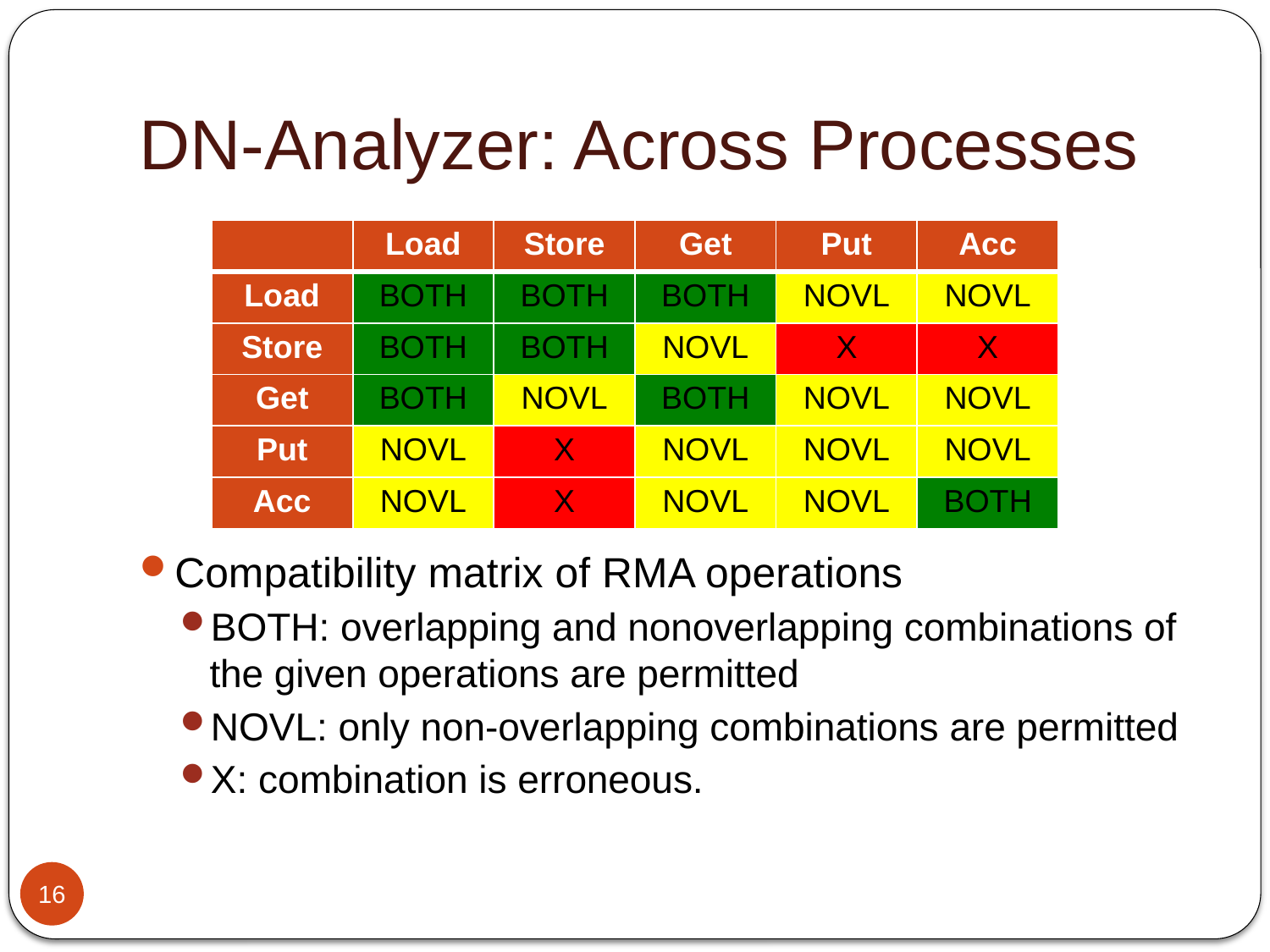

# DN-Analyzer: Across Processes
|  | Load | Store | Get | Put | Acc |
| --- | --- | --- | --- | --- | --- |
| Load | BOTH | BOTH | BOTH | NOVL | NOVL |
| Store | BOTH | BOTH | NOVL | X | X |
| Get | BOTH | NOVL | BOTH | NOVL | NOVL |
| Put | NOVL | X | NOVL | NOVL | NOVL |
| Acc | NOVL | X | NOVL | NOVL | BOTH |
Compatibility matrix of RMA operations
BOTH: overlapping and nonoverlapping combinations of the given operations are permitted
NOVL: only non-overlapping combinations are permitted
X: combination is erroneous.

16